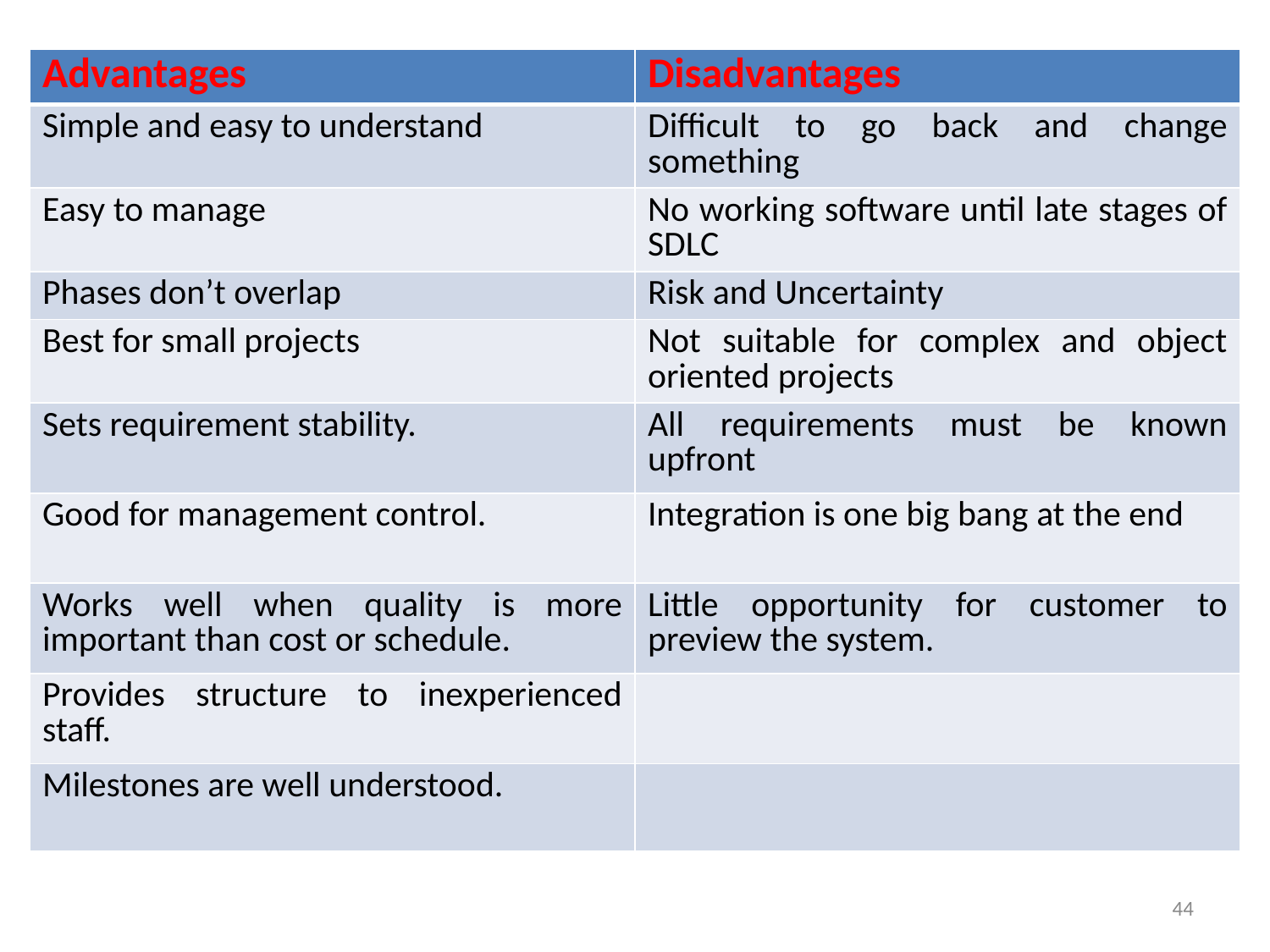

| Advantages | Disadvantages |
| --- | --- |
| Simple and easy to understand | Difficult to go back and change something |
| Easy to manage | No working software until late stages of SDLC |
| Phases don’t overlap | Risk and Uncertainty |
| Best for small projects | Not suitable for complex and object oriented projects |
| Sets requirement stability. | All requirements must be known upfront |
| Good for management control. | Integration is one big bang at the end |
| Works well when quality is more important than cost or schedule. | Little opportunity for customer to preview the system. |
| Provides structure to inexperienced staff. |  |
| Milestones are well understood. |  |
44